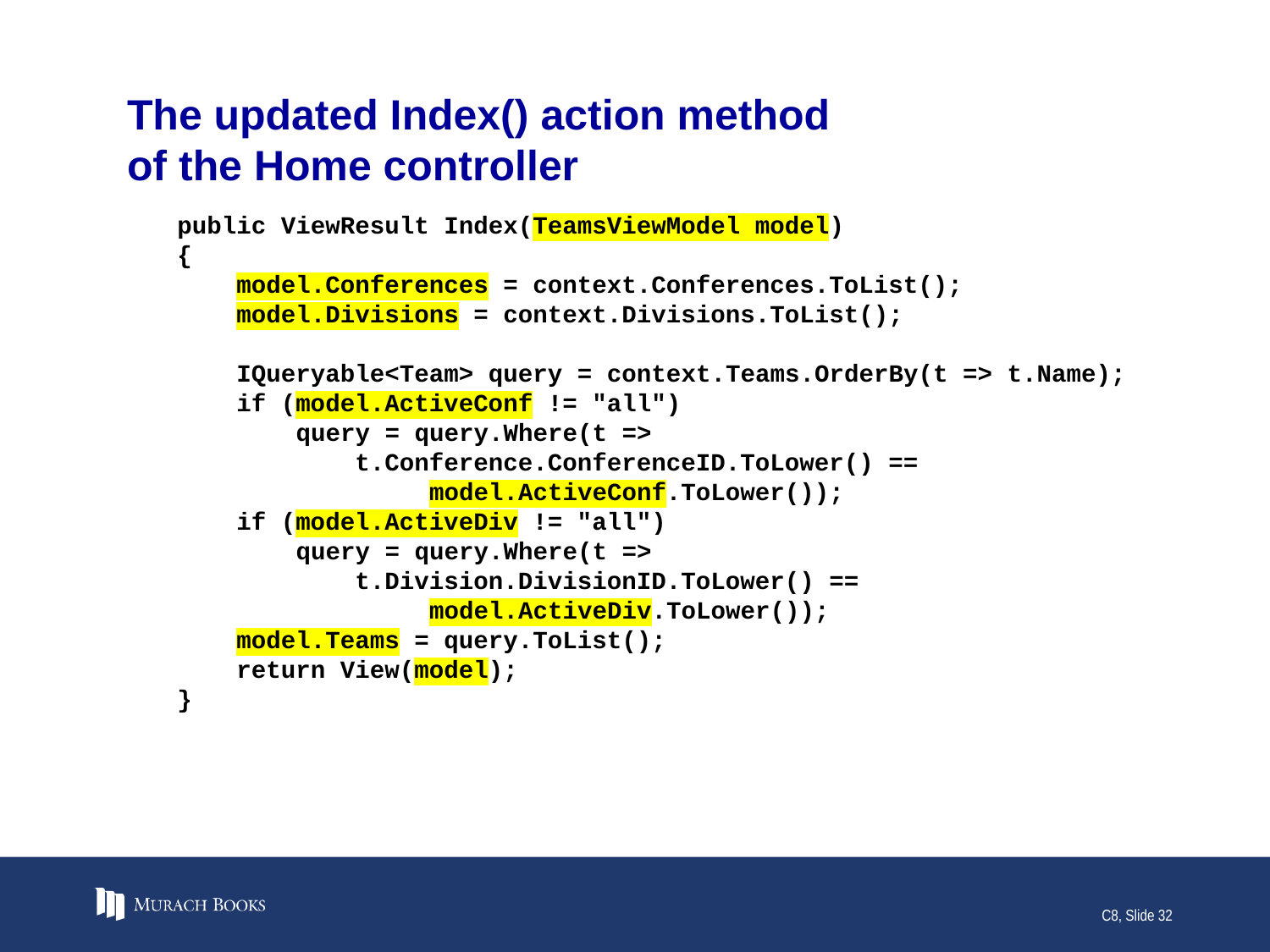

# The updated Index() action method of the Home controller
public ViewResult Index(TeamsViewModel model)
{
    model.Conferences = context.Conferences.ToList();
    model.Divisions = context.Divisions.ToList();

    IQueryable<Team> query = context.Teams.OrderBy(t => t.Name);
    if (model.ActiveConf != "all")
        query = query.Where(t =>
            t.Conference.ConferenceID.ToLower() ==
                 model.ActiveConf.ToLower());
    if (model.ActiveDiv != "all")
        query = query.Where(t =>
            t.Division.DivisionID.ToLower() ==
                 model.ActiveDiv.ToLower());
    model.Teams = query.ToList();
    return View(model);
}

C8, Slide 32